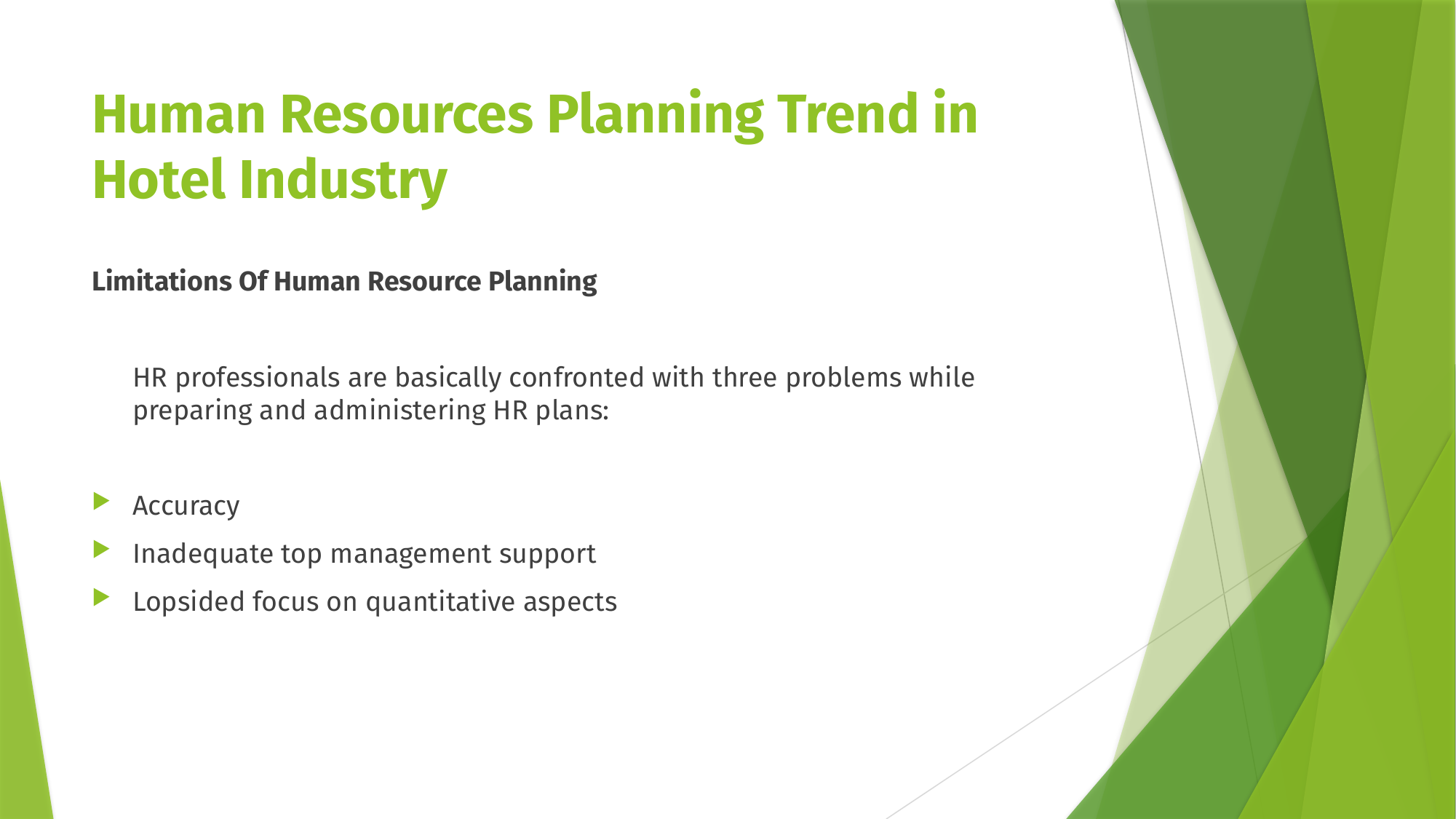

# Human Resources Planning Trend in Hotel Industry
Limitations Of Human Resource Planning

	HR professionals are basically confronted with three problems while preparing and administering HR plans:

Accuracy
Inadequate top management support
Lopsided focus on quantitative aspects